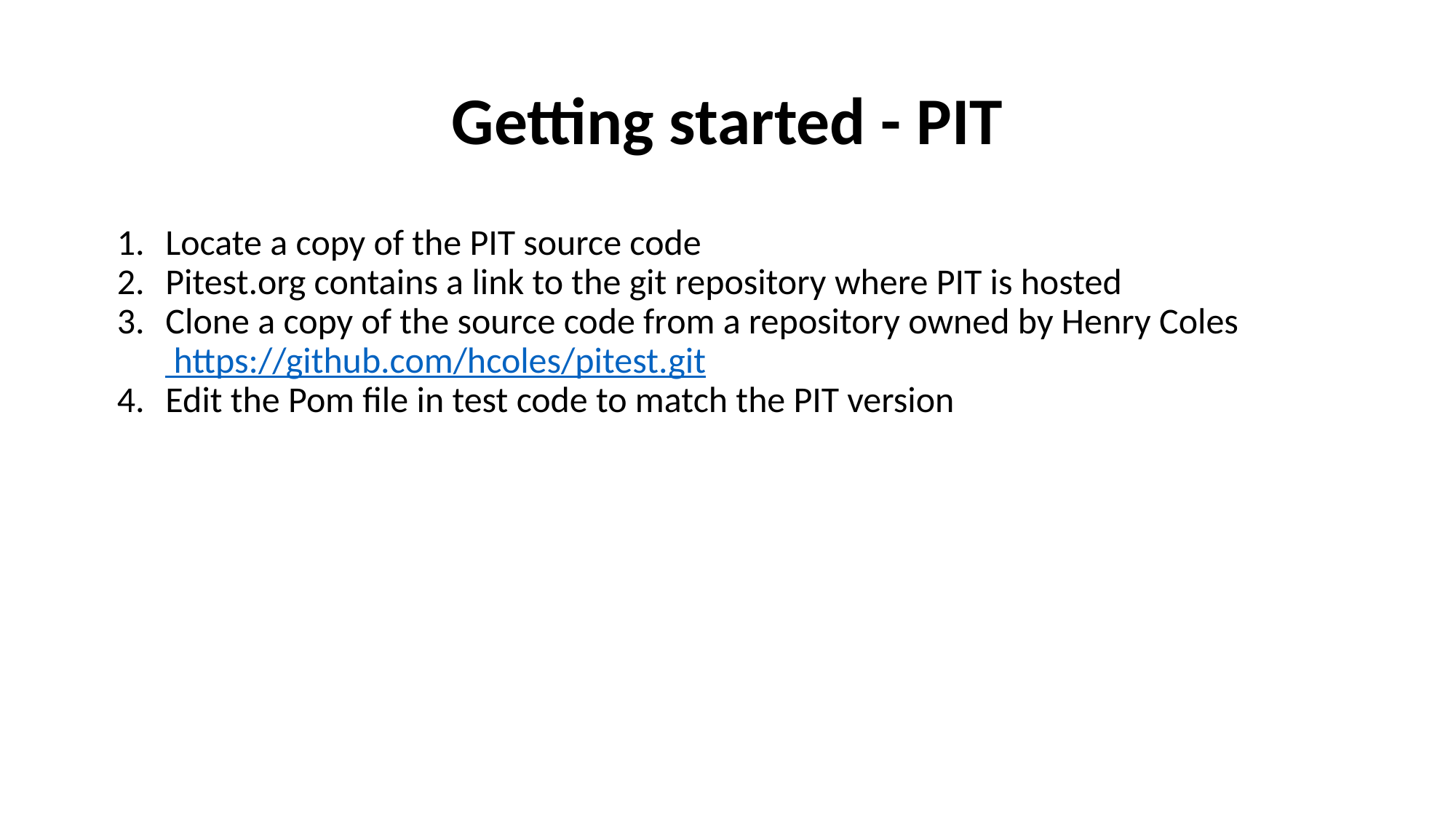

# Getting started - PIT
Locate a copy of the PIT source code
Pitest.org contains a link to the git repository where PIT is hosted
Clone a copy of the source code from a repository owned by Henry Coles  https://github.com/hcoles/pitest.git
Edit the Pom file in test code to match the PIT version